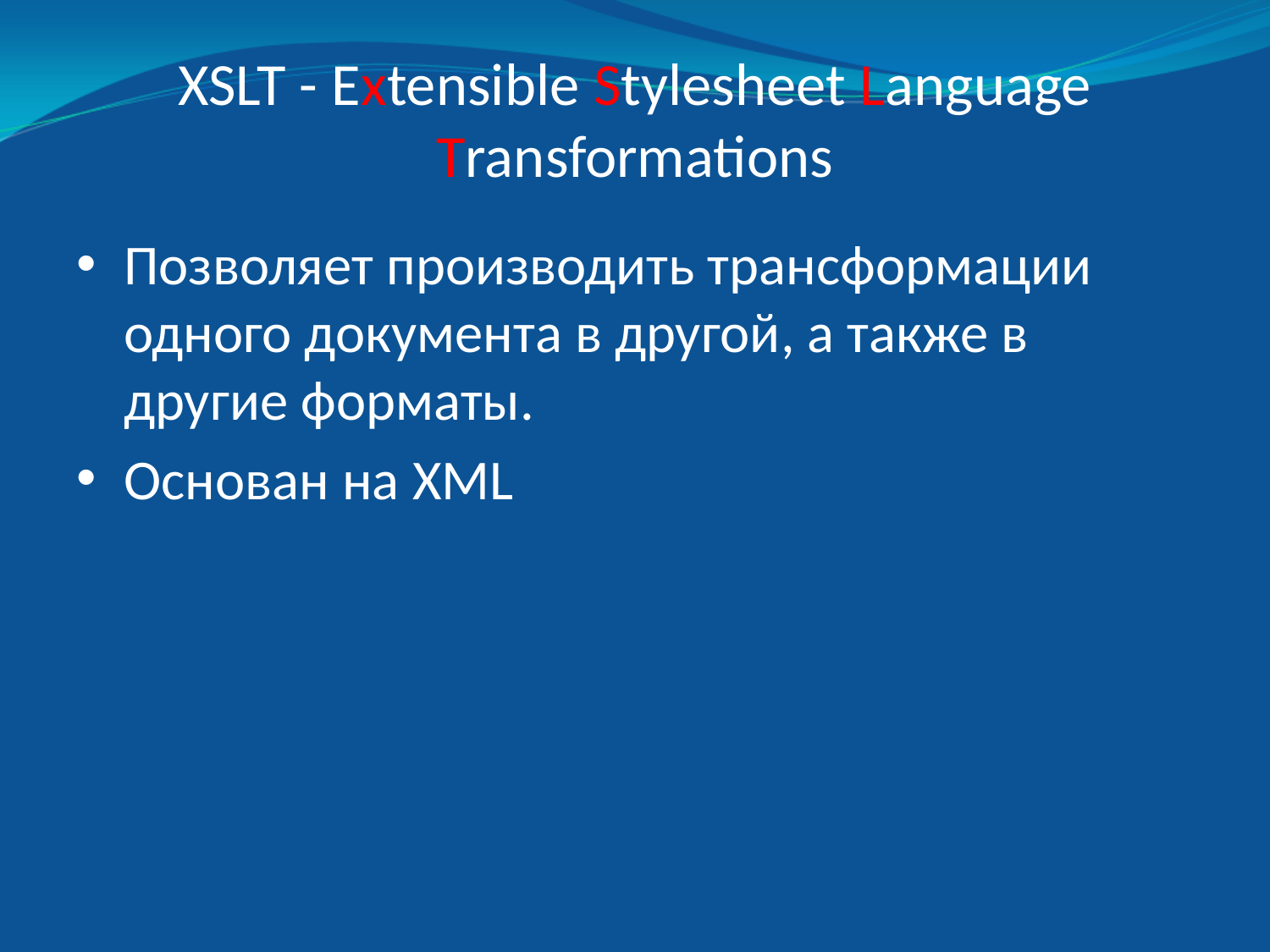

# XSLT - Extensible Stylesheet Language Transformations
Позволяет производить трансформации одного документа в другой, а также в другие форматы.
Основан на XML